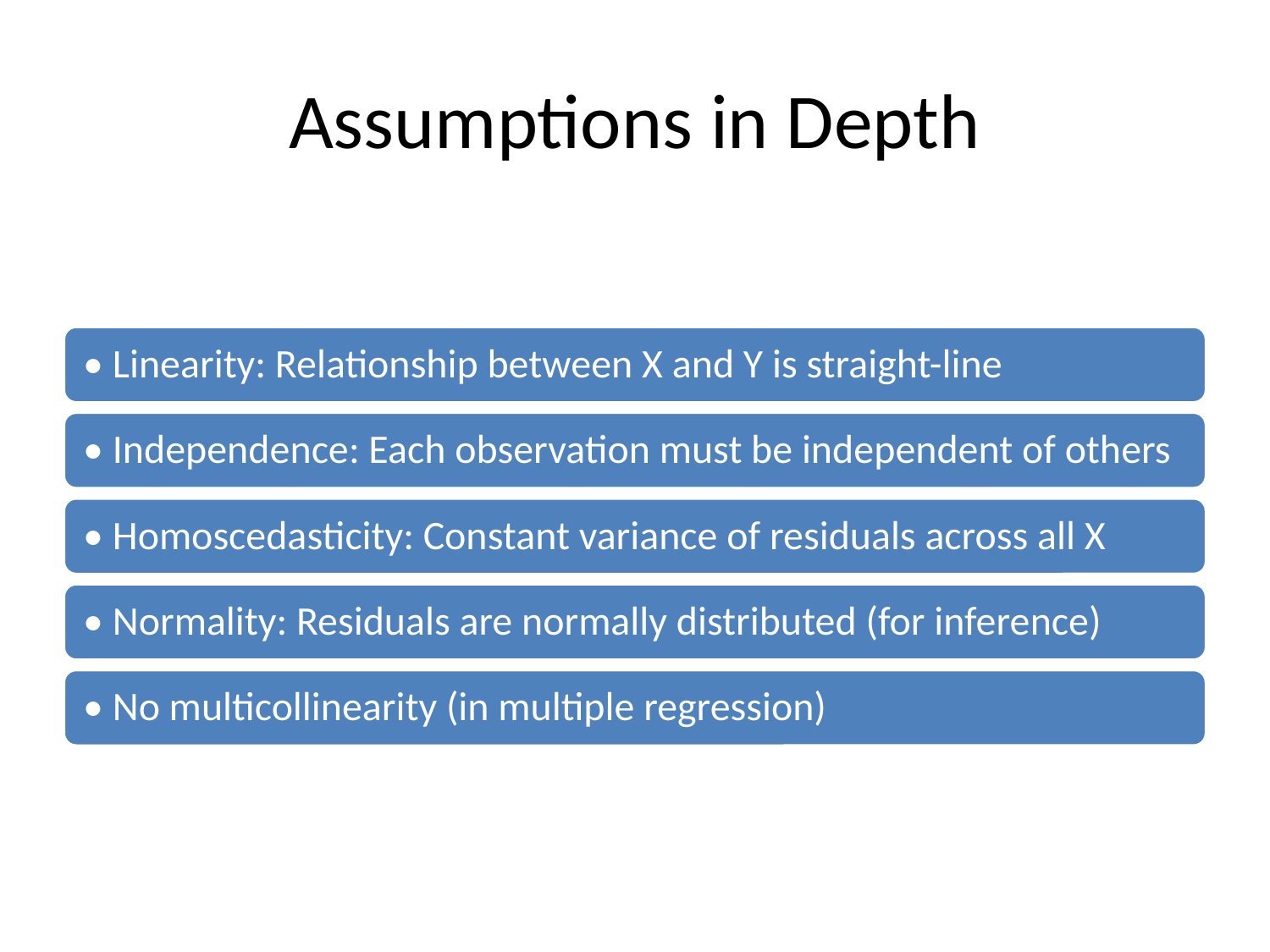

# Assumptions in Depth
• Linearity: Relationship between X and Y is straight-line
• Independence: Each observation must be independent of others
• Homoscedasticity: Constant variance of residuals across all X
• Normality: Residuals are normally distributed (for inference)
• No multicollinearity (in multiple regression)